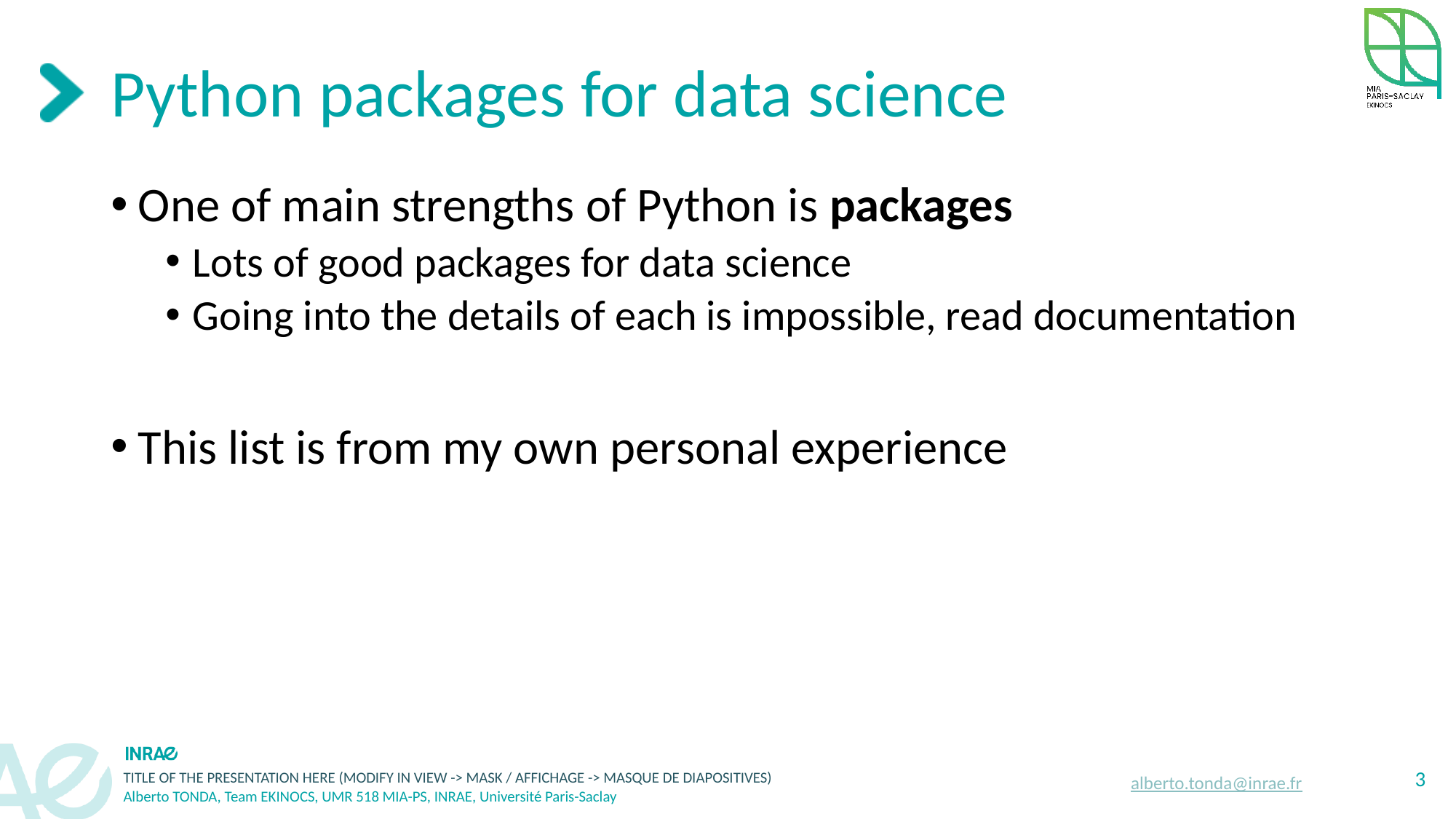

# Python packages for data science
One of main strengths of Python is packages
Lots of good packages for data science
Going into the details of each is impossible, read documentation

This list is from my own personal experience
3
alberto.tonda@inrae.fr